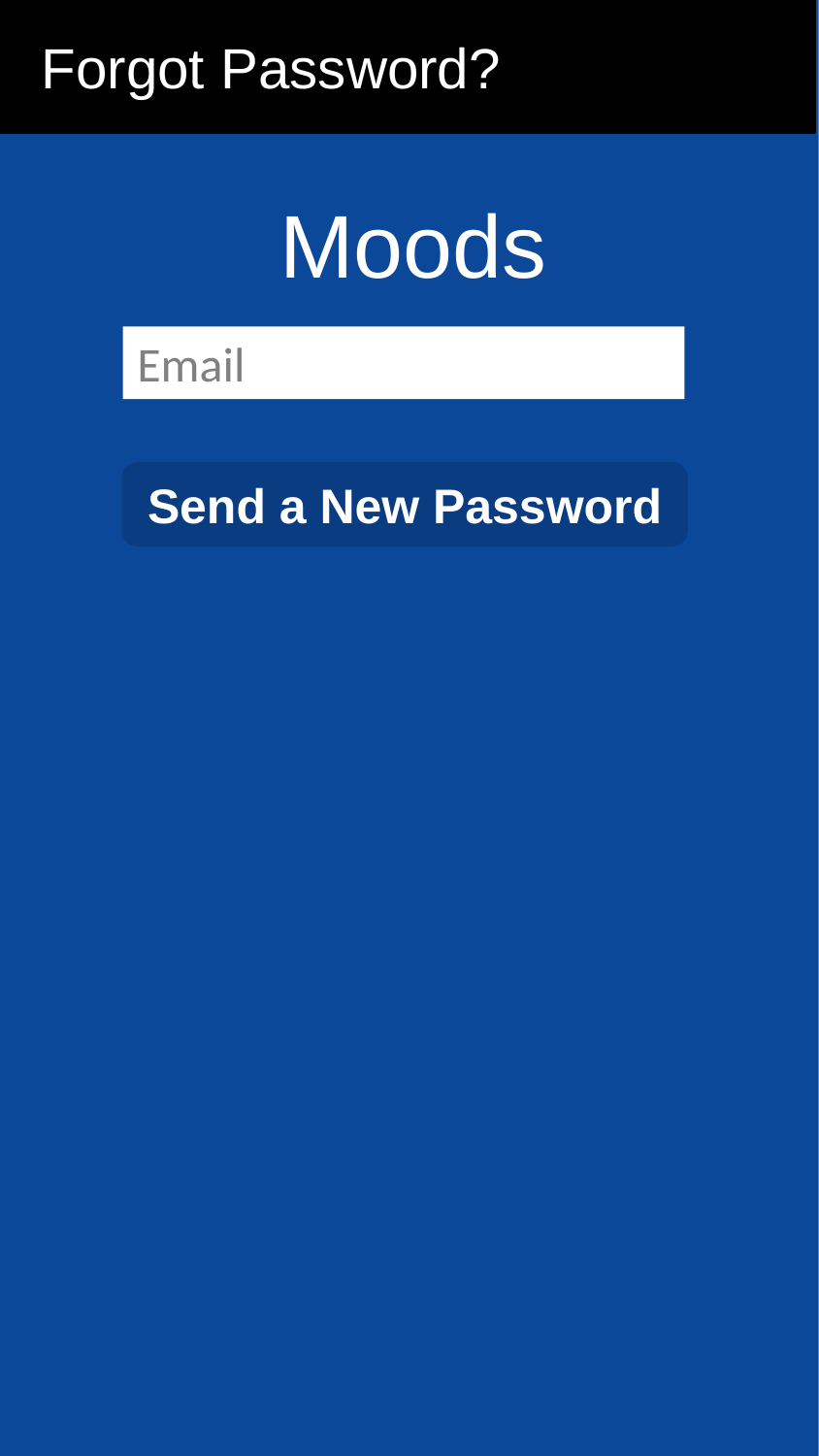

Forgot Password?
Moods
Email
Send a New Password